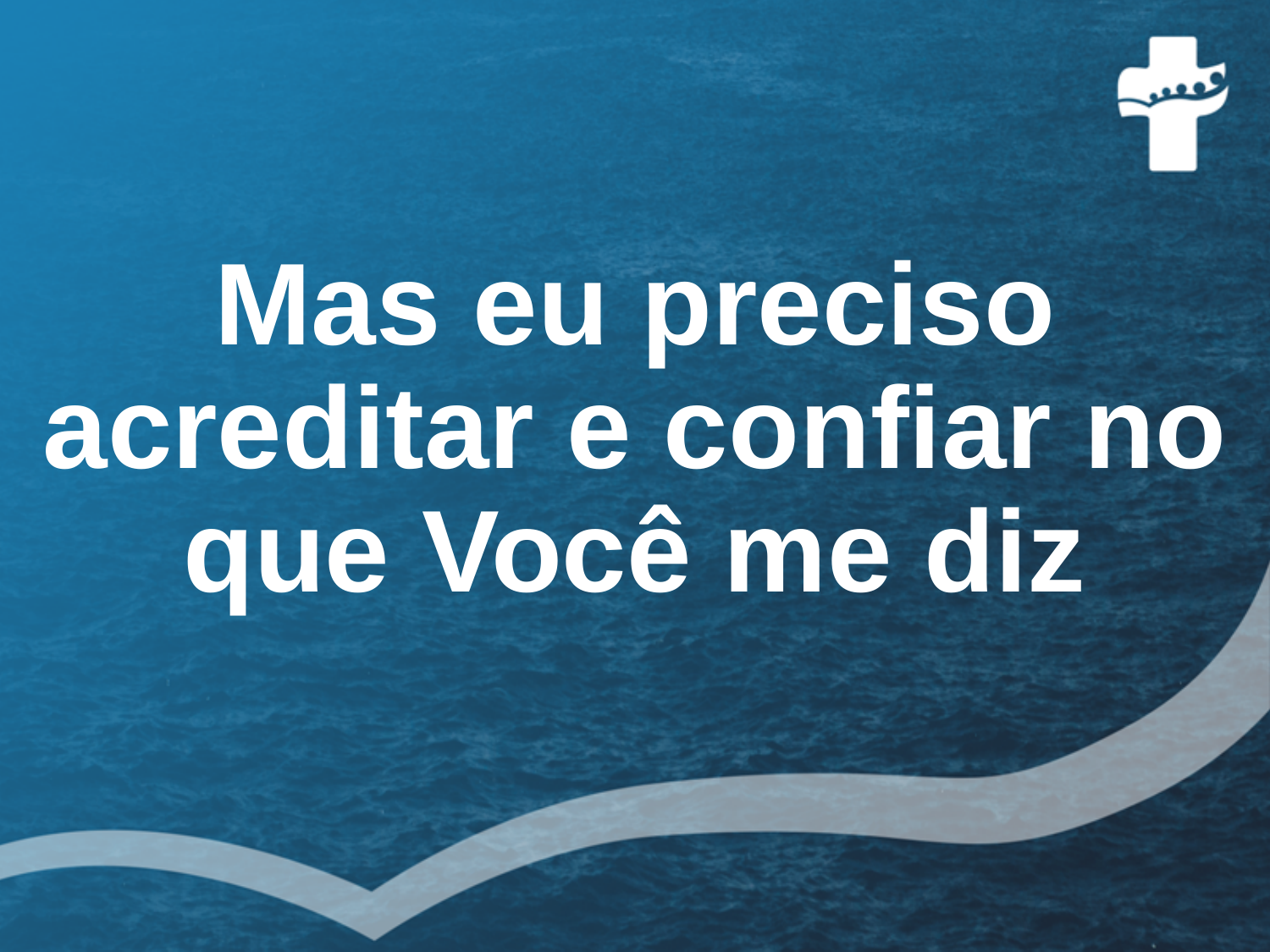

Mas eu preciso acreditar e confiar no que Você me diz